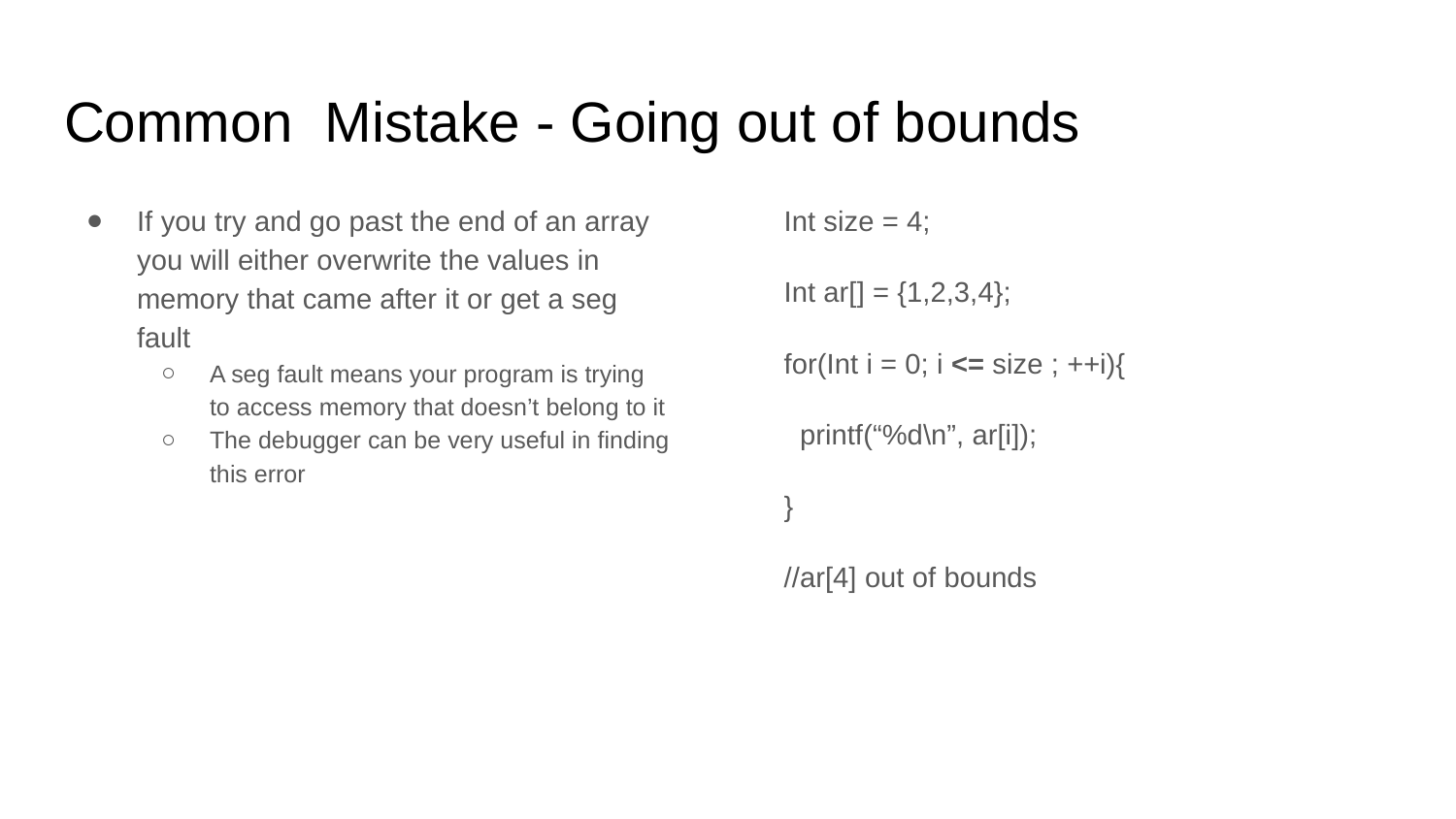

# Common  Mistake - Going out of bounds
If you try and go past the end of an array you will either overwrite the values in memory that came after it or get a seg fault
A seg fault means your program is trying to access memory that doesn’t belong to it
The debugger can be very useful in finding this error
Int size = 4;
Int ar[] = {1,2,3,4};
for(Int i = 0; i <= size ; ++i){
  printf(“%d\n”, ar[i]);
}
//ar[4] out of bounds